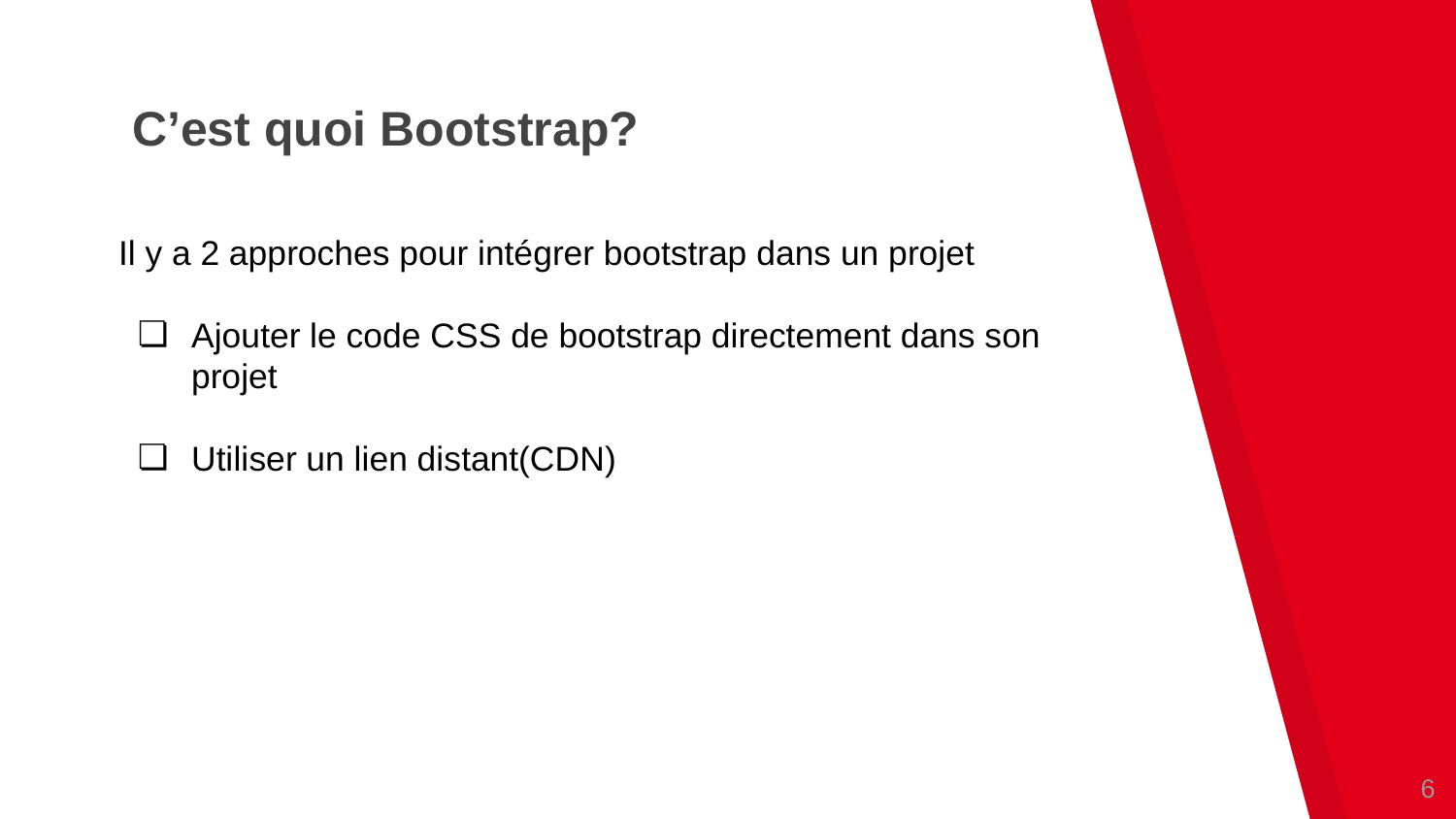

# C’est quoi Bootstrap?
Il y a 2 approches pour intégrer bootstrap dans un projet

Ajouter le code CSS de bootstrap directement dans son projet
Utiliser un lien distant(CDN)

6